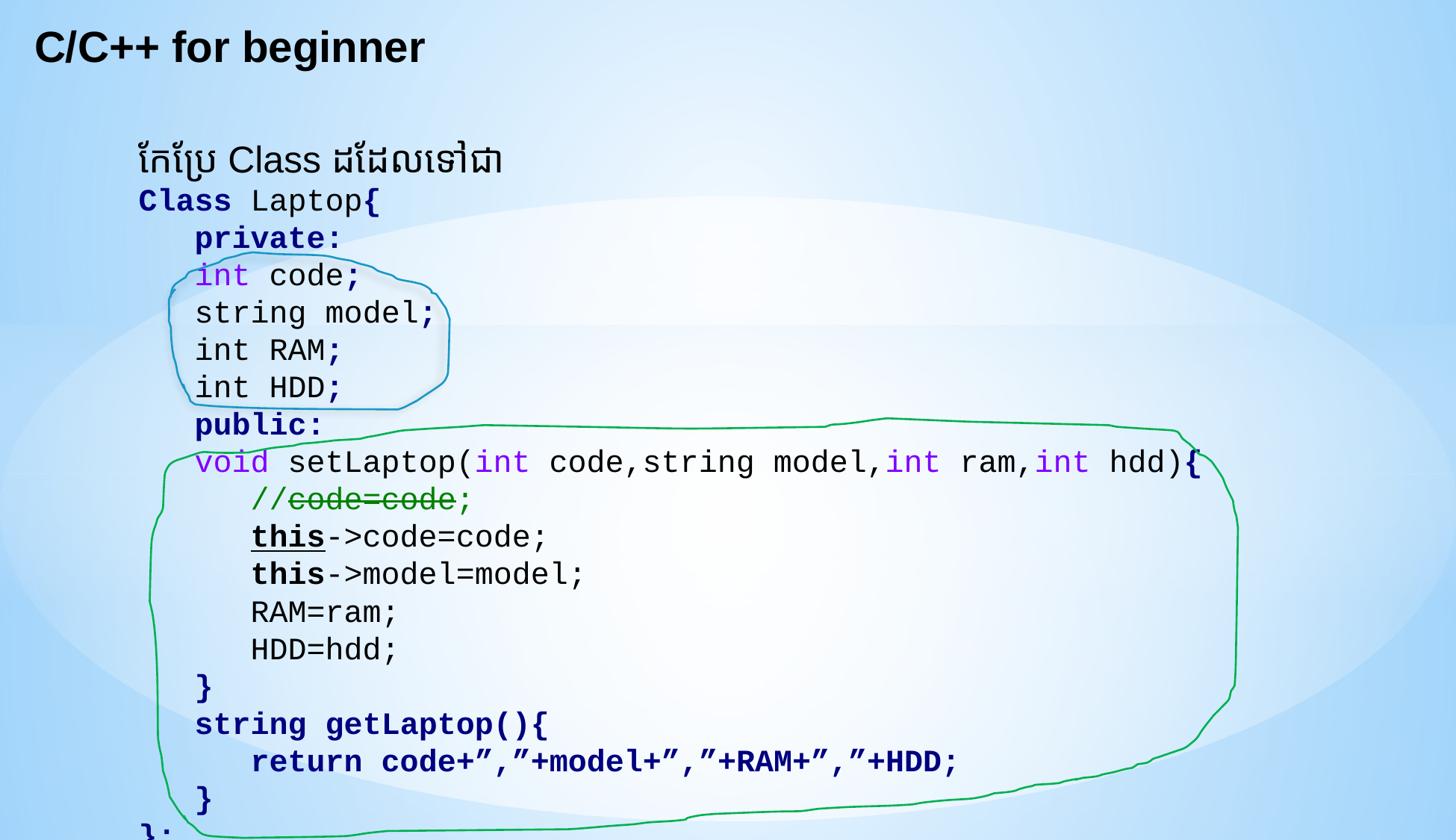

C/C++ for beginner
កែប្រែ Class ដដែលទៅជា
Class Laptop{
   private:
   int code;
   string model;
   int RAM;
   int HDD;
   public:
   void setLaptop(int code,string model,int ram,int hdd){
	//code=code;
	this->code=code;
	this->model=model;
	RAM=ram;
	HDD=hdd;
   }
   string getLaptop(){
   	return code+”,”+model+”,”+RAM+”,”+HDD;
   }
};